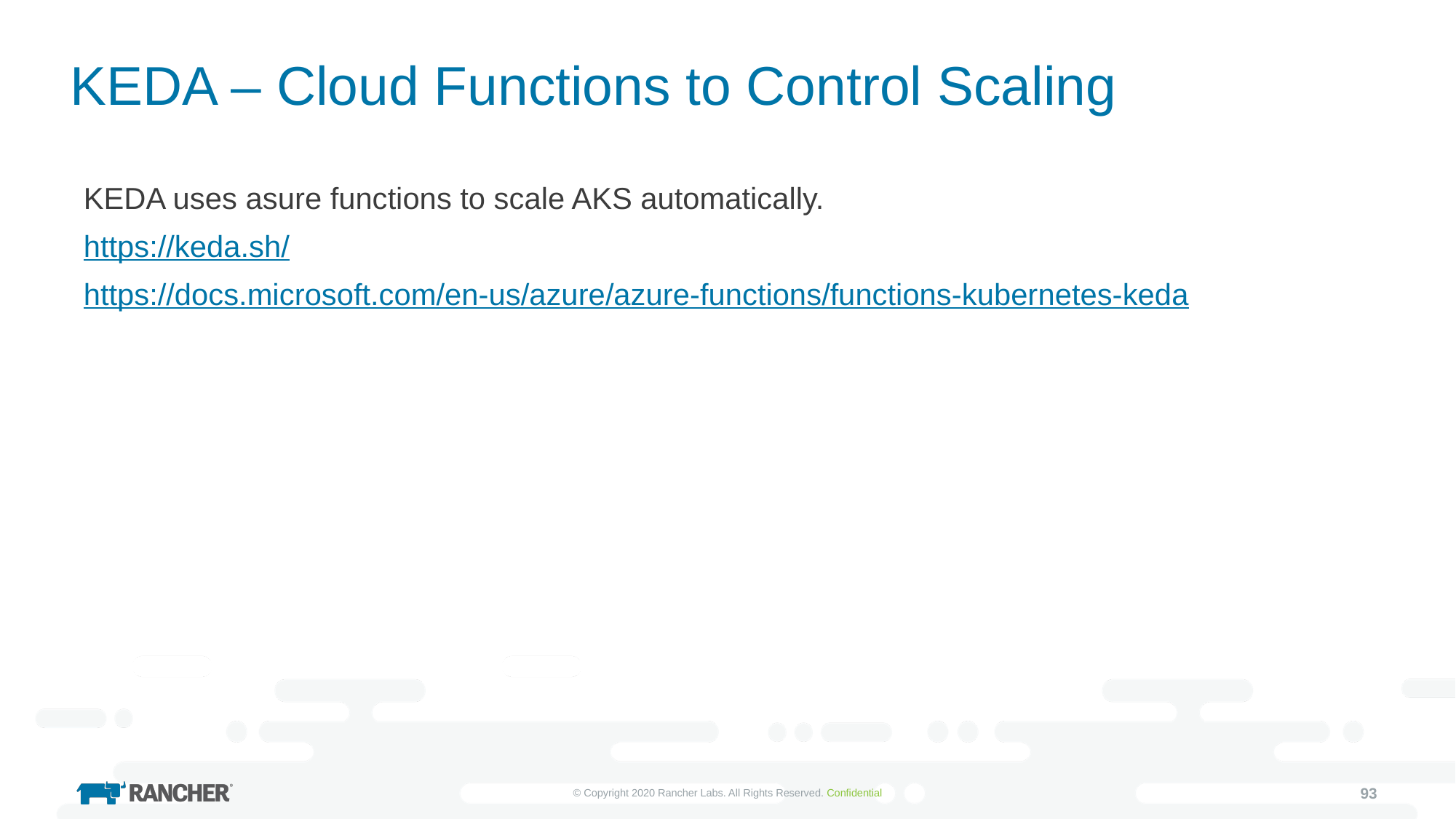

# KEDA – Cloud Functions to Control Scaling
KEDA uses asure functions to scale AKS automatically.
https://keda.sh/
https://docs.microsoft.com/en-us/azure/azure-functions/functions-kubernetes-keda